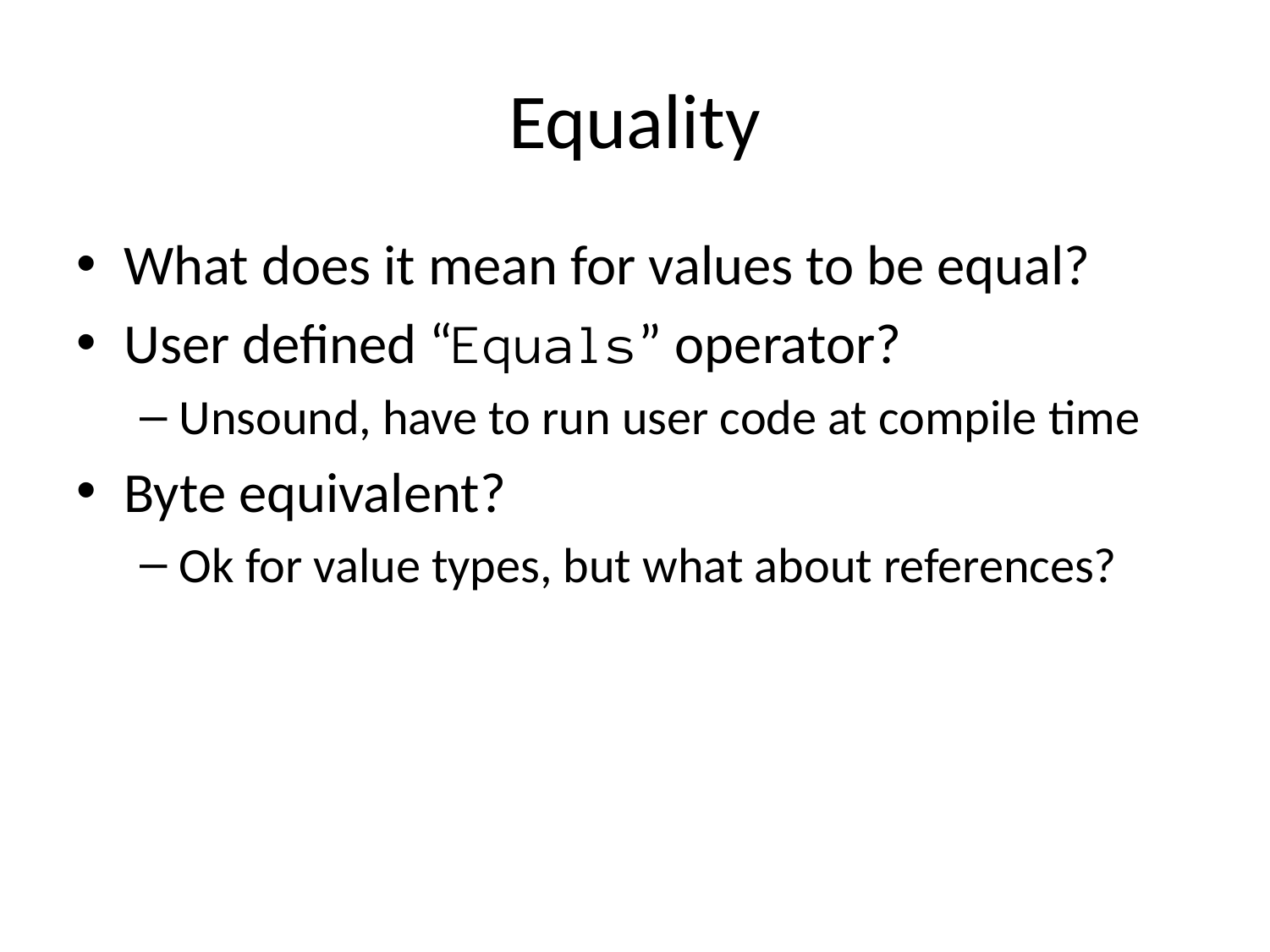

# Equality
What does it mean for values to be equal?
User defined “Equals” operator?
Unsound, have to run user code at compile time
Byte equivalent?
Ok for value types, but what about references?